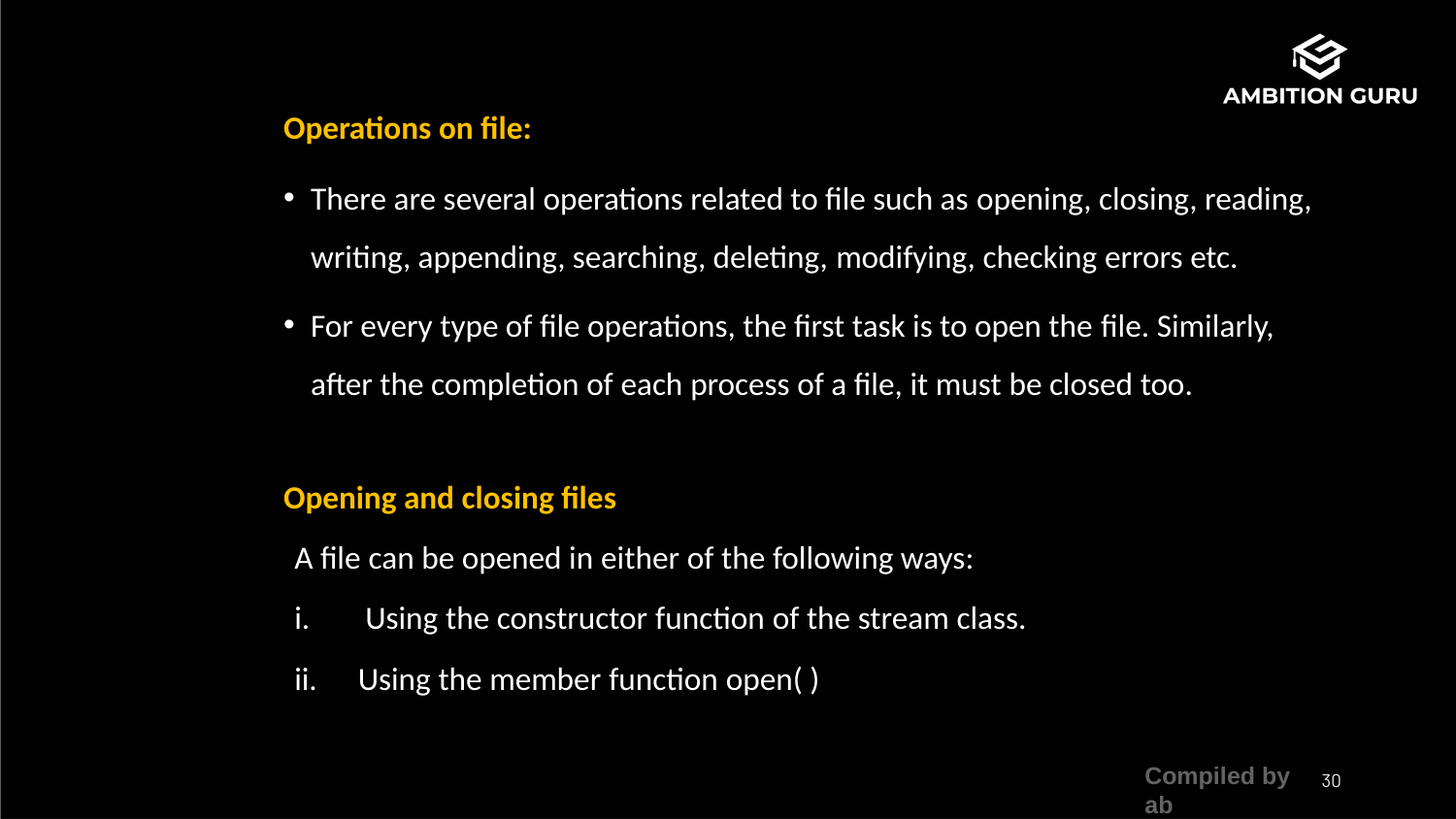

Operations on file:
There are several operations related to file such as opening, closing, reading, writing, appending, searching, deleting, modifying, checking errors etc.
For every type of file operations, the first task is to open the file. Similarly, after the completion of each process of a file, it must be closed too.

Opening and closing files
A file can be opened in either of the following ways:
 Using the constructor function of the stream class.
Using the member function open( )

30